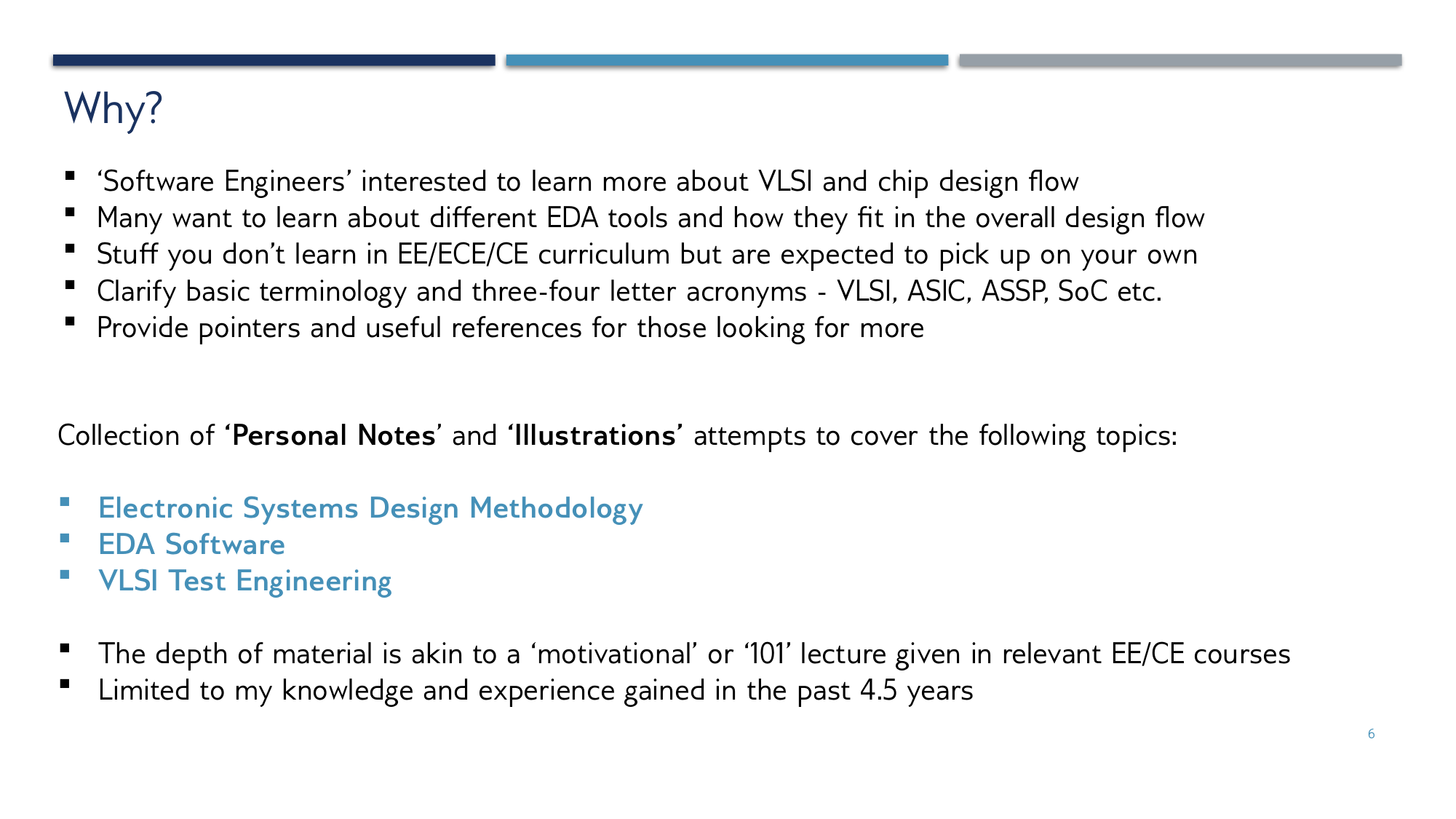

# Why?
‘Software Engineers’ interested to learn more about VLSI and chip design flow
Many want to learn about different EDA tools and how they fit in the overall design flow
Stuff you don’t learn in EE/ECE/CE curriculum but are expected to pick up on your own
Clarify basic terminology and three-four letter acronyms - VLSI, ASIC, ASSP, SoC etc.
Provide pointers and useful references for those looking for more

Collection of ‘Personal Notes’ and ‘Illustrations’ attempts to cover the following topics:

Electronic Systems Design Methodology
EDA Software
VLSI Test Engineering

The depth of material is akin to a ‘motivational’ or ‘101’ lecture given in relevant EE/CE courses
Limited to my knowledge and experience gained in the past 4.5 years
6